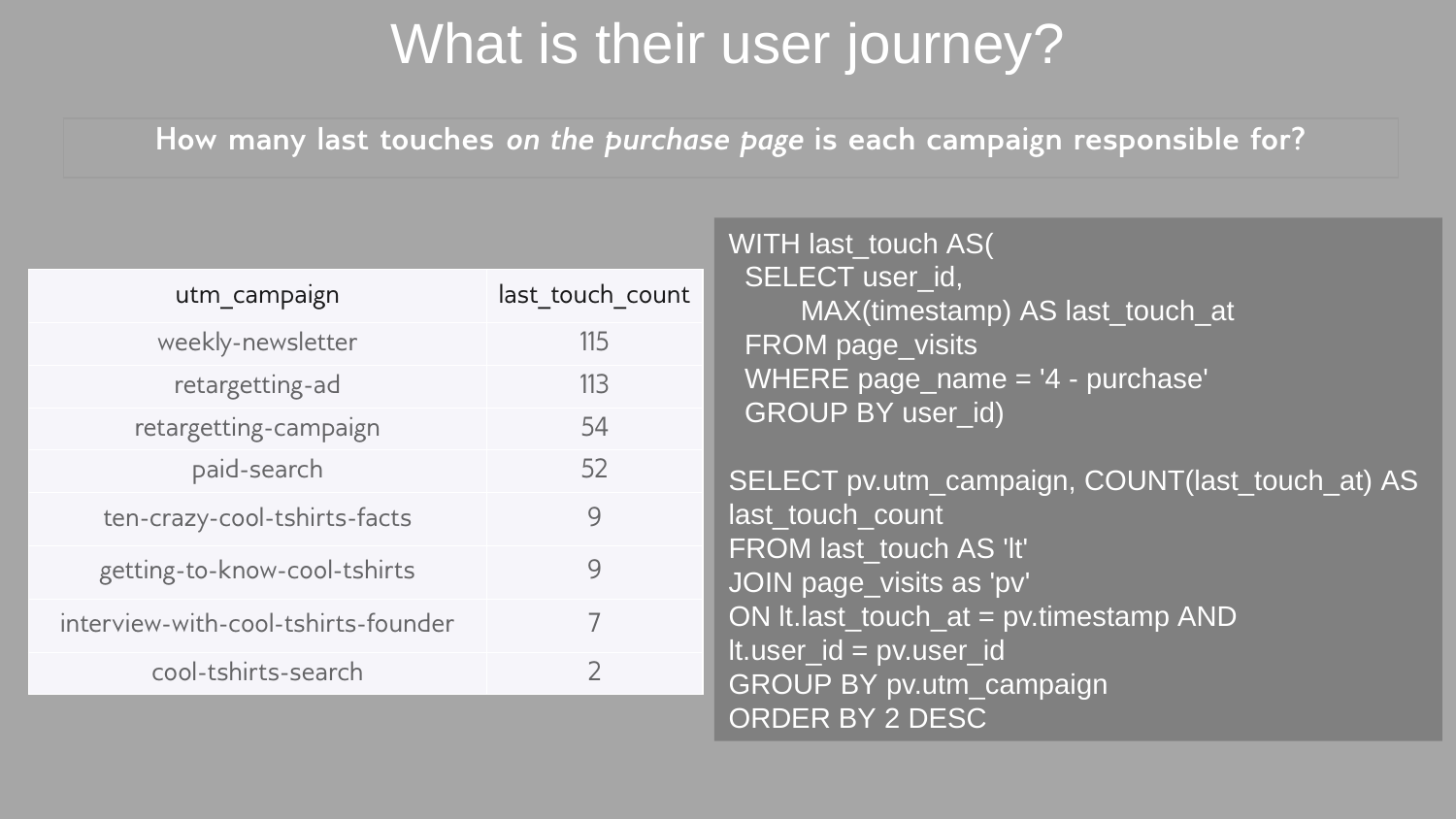

What is their user journey?
| How many last touches on the purchase page is each campaign responsible for? |
| --- |
WITH last_touch AS(
  SELECT user_id,
         MAX(timestamp) AS last_touch_at
  FROM page_visits
  WHERE page_name = '4 - purchase'
  GROUP BY user_id)
SELECT pv.utm_campaign, COUNT(last_touch_at) AS last_touch_count
FROM last_touch AS 'lt'
JOIN page_visits as 'pv'
ON lt.last_touch_at = pv.timestamp AND
lt.user_id = pv.user_id
GROUP BY pv.utm_campaign
ORDER BY 2 DESC
| utm\_campaign | last\_touch\_count |
| --- | --- |
| weekly-newsletter | 115 |
| retargetting-ad | 113 |
| retargetting-campaign | 54 |
| paid-search | 52 |
| ten-crazy-cool-tshirts-facts | 9 |
| getting-to-know-cool-tshirts | 9 |
| interview-with-cool-tshirts-founder | 7 |
| cool-tshirts-search | 2 |